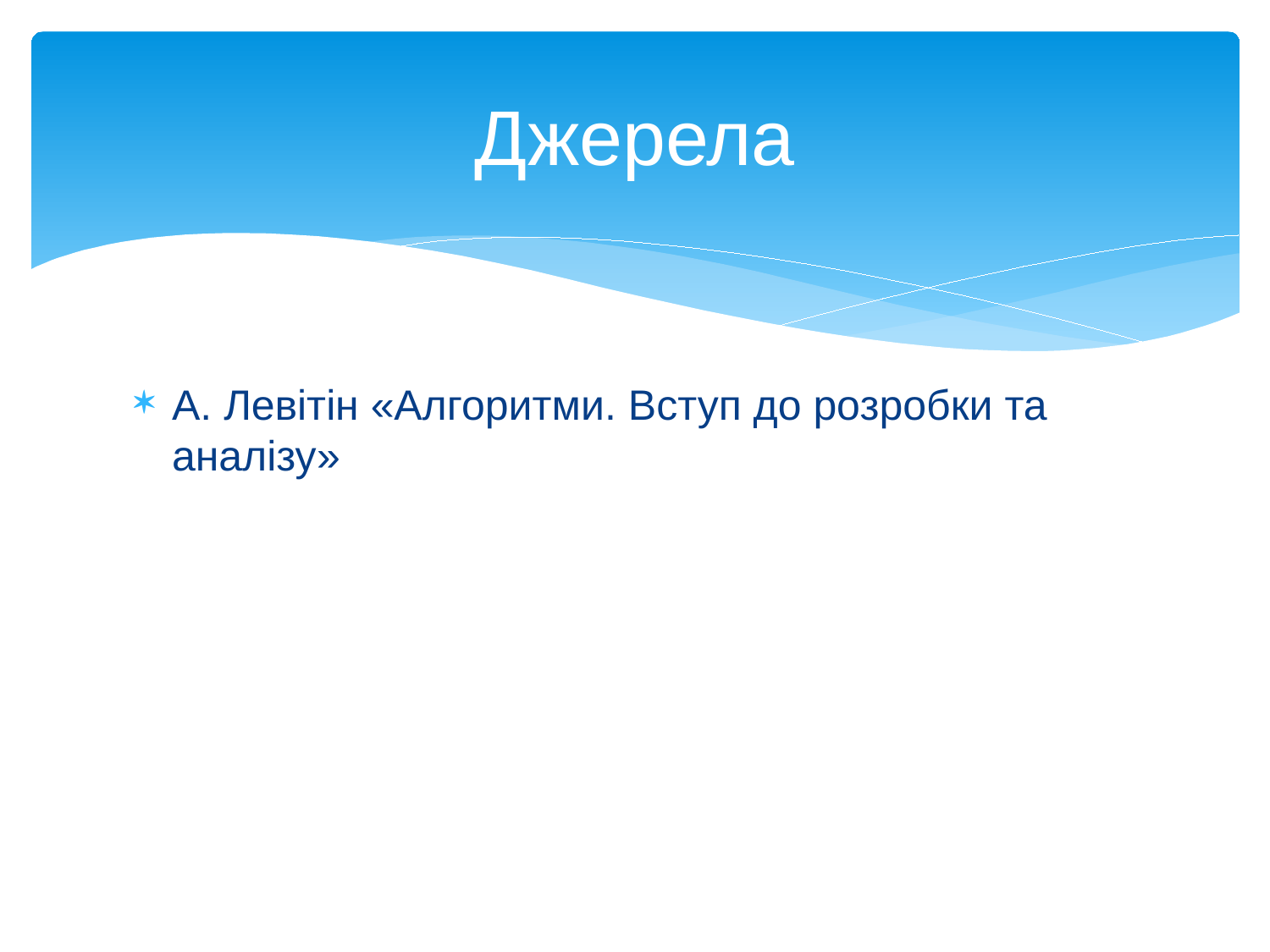

# Джерела
А. Левітін «Алгоритми. Вступ до розробки та аналізу»